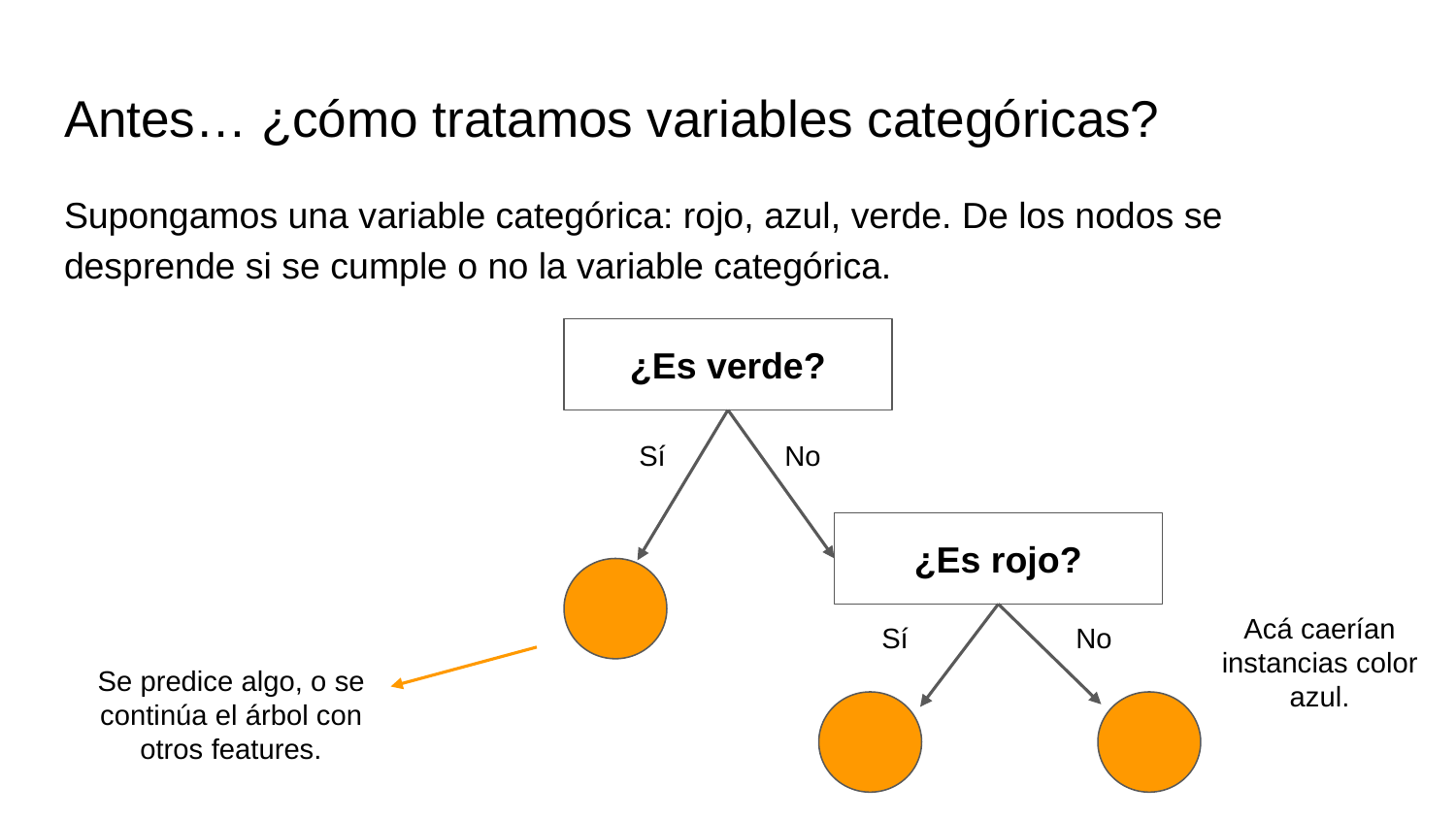

# Antes… ¿cómo tratamos variables categóricas?
Supongamos una variable categórica: rojo, azul, verde. De los nodos se desprende si se cumple o no la variable categórica.
¿Es verde?
Sí
No
¿Es rojo?

Acá caerían instancias color azul.
Sí
No
Se predice algo, o se continúa el árbol con otros features.